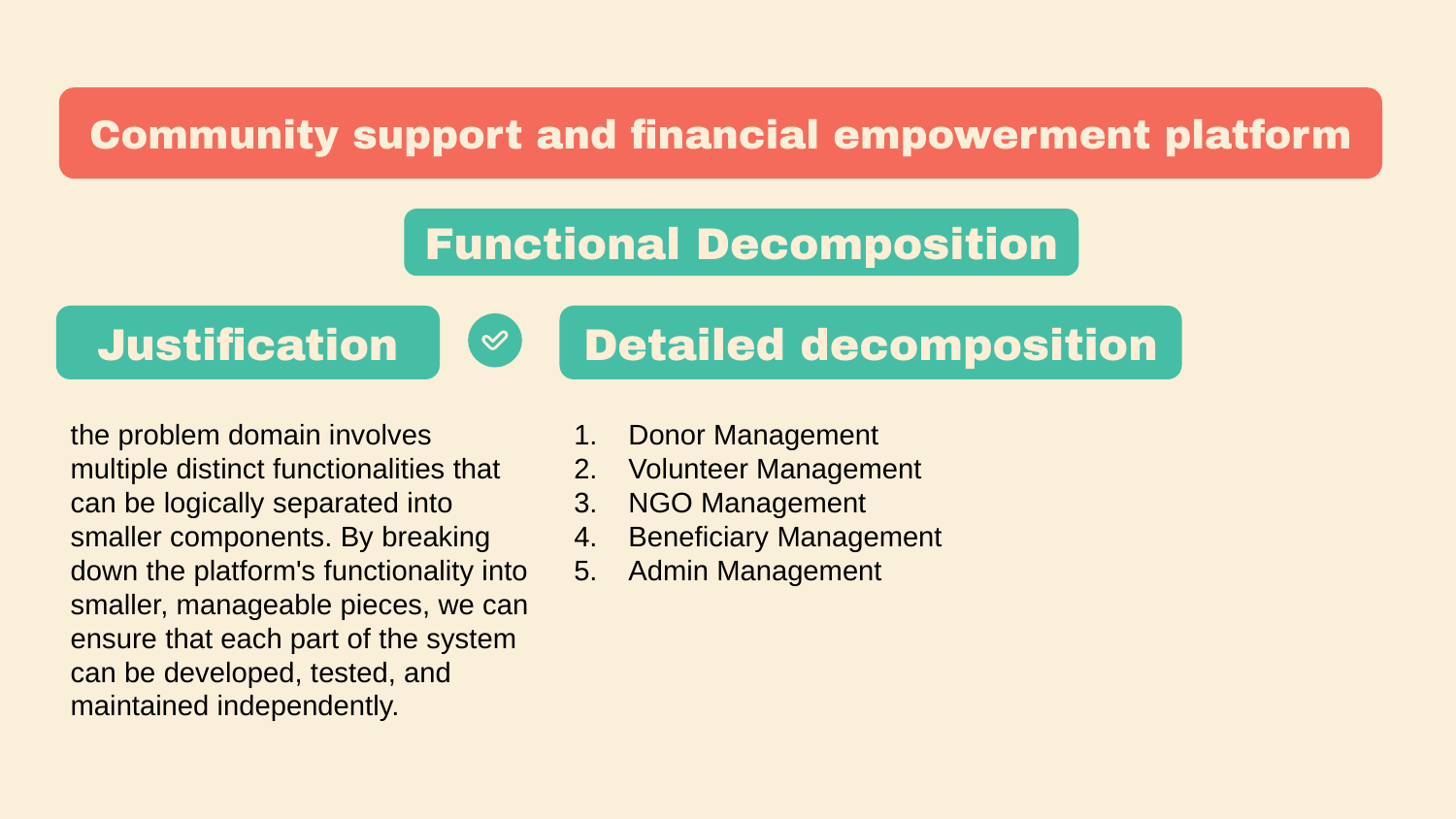

# Community service project proposal infographics
Community support and financial empowerment platform
Functional Decomposition
Justification
Detailed decomposition

the problem domain involves multiple distinct functionalities that can be logically separated into smaller components. By breaking down the platform's functionality into smaller, manageable pieces, we can ensure that each part of the system can be developed, tested, and maintained independently.
Donor Management
Volunteer Management
NGO Management
Beneficiary Management
Admin Management